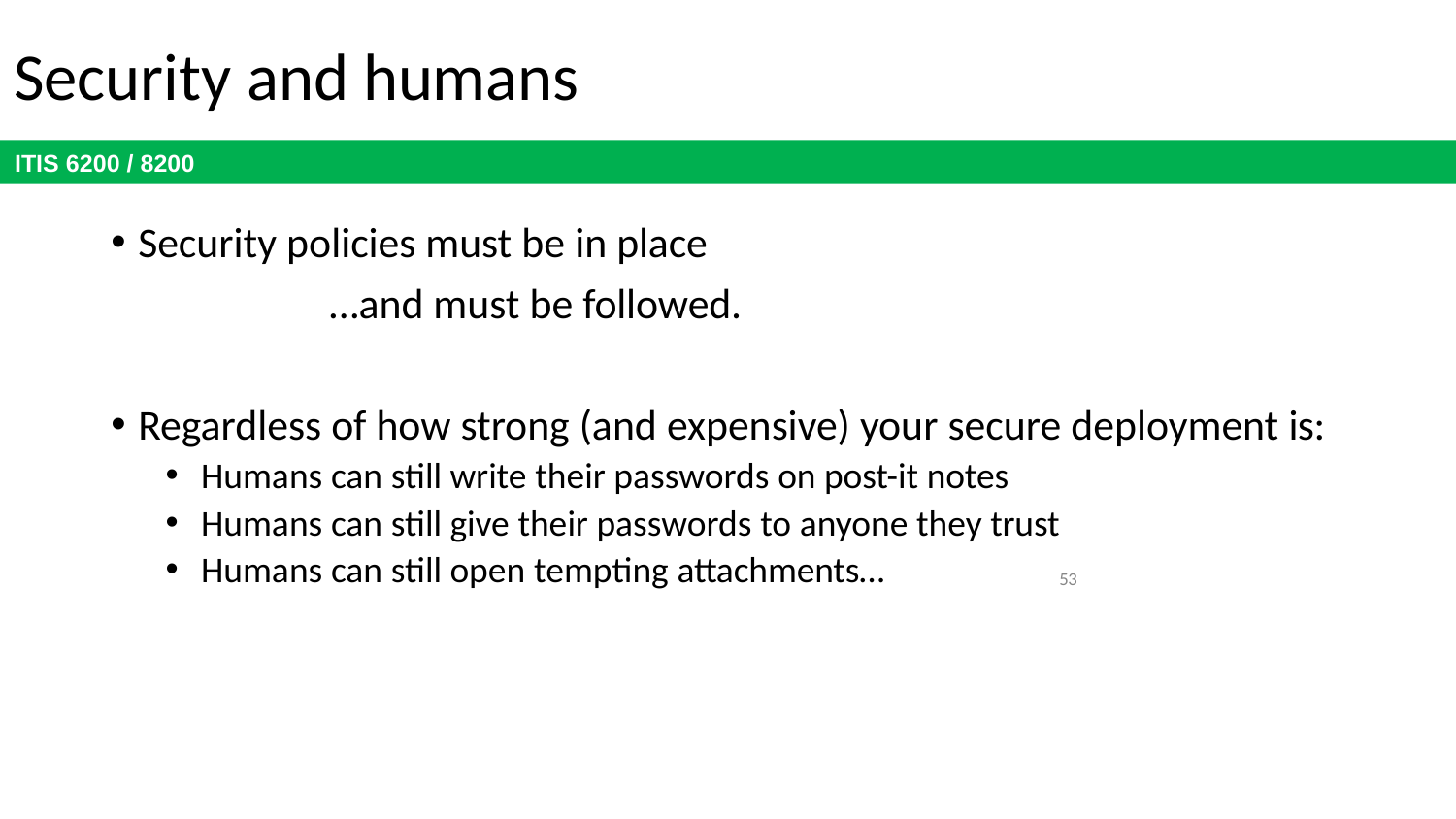

# Security and humans
Security policies must be in place
…and must be followed.

Regardless of how strong (and expensive) your secure deployment is:
Humans can still write their passwords on post-it notes
Humans can still give their passwords to anyone they trust
Humans can still open tempting attachments…
53